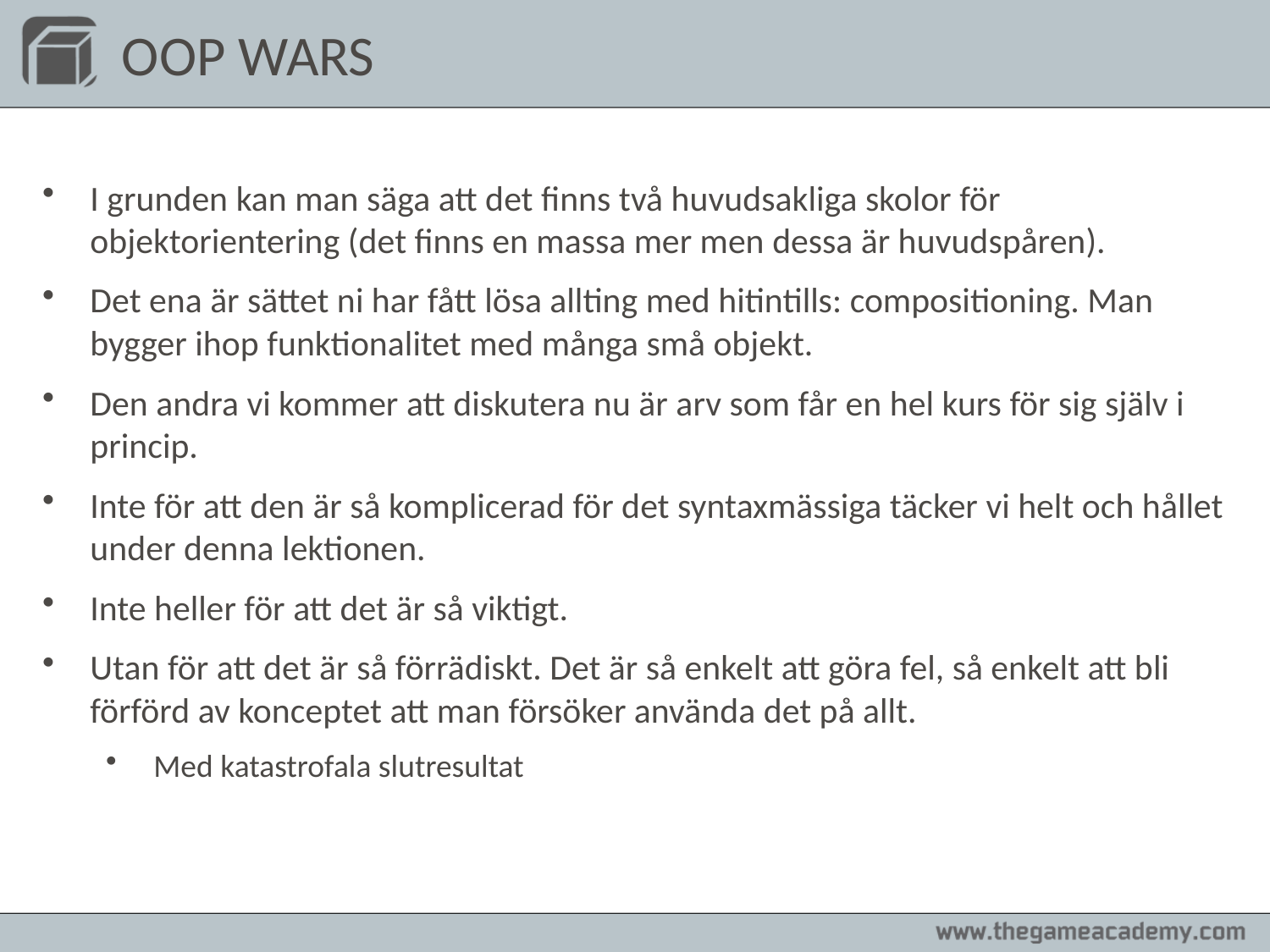

# OOP WARS

I grunden kan man säga att det finns två huvudsakliga skolor för objektorientering (det finns en massa mer men dessa är huvudspåren).
Det ena är sättet ni har fått lösa allting med hitintills: compositioning. Man bygger ihop funktionalitet med många små objekt.
Den andra vi kommer att diskutera nu är arv som får en hel kurs för sig själv i princip.
Inte för att den är så komplicerad för det syntaxmässiga täcker vi helt och hållet under denna lektionen.
Inte heller för att det är så viktigt.
Utan för att det är så förrädiskt. Det är så enkelt att göra fel, så enkelt att bli förförd av konceptet att man försöker använda det på allt.
Med katastrofala slutresultat